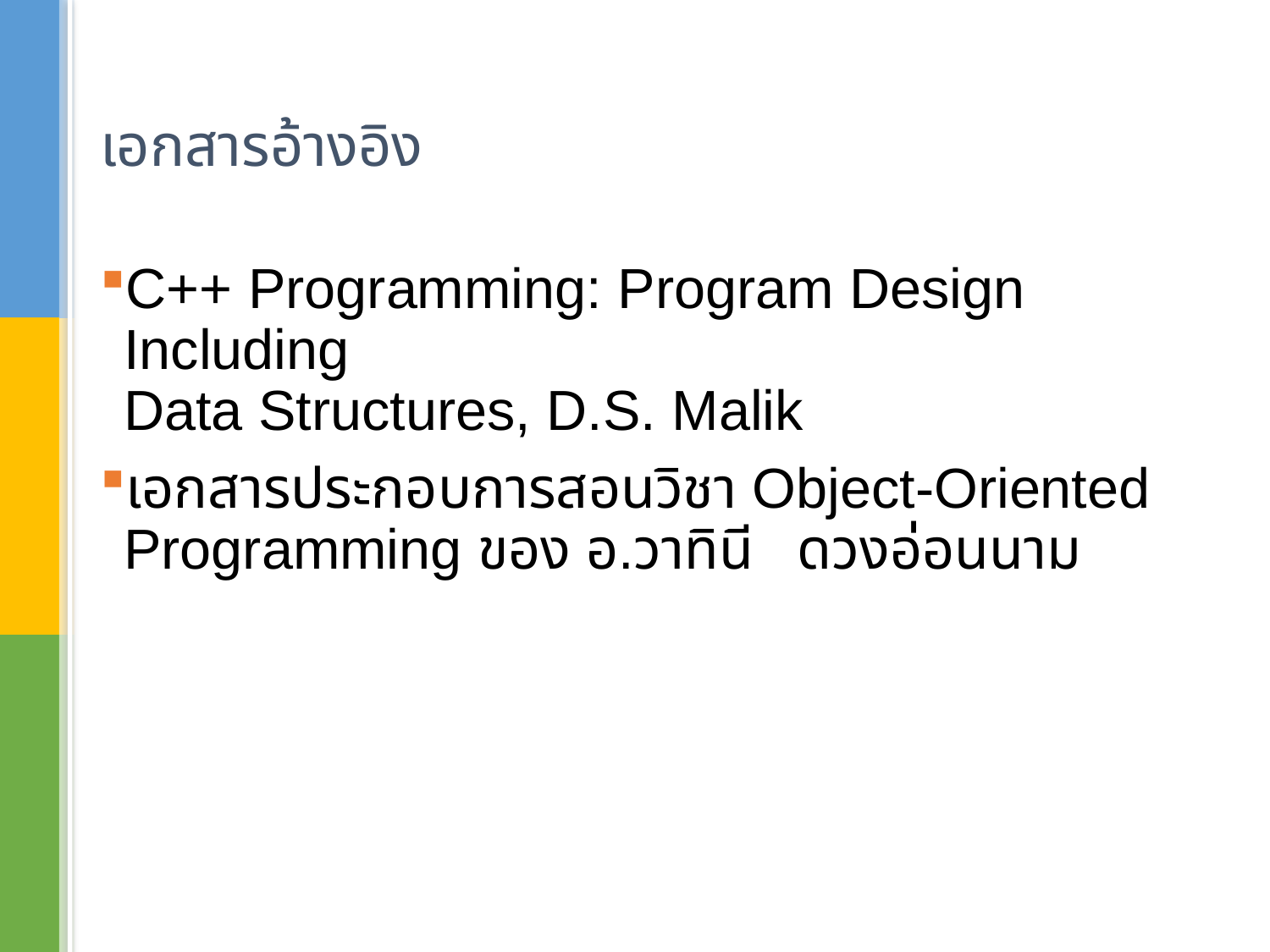

# เอกสารอ้างอิง
C++ Programming: Program Design Including
Data Structures, D.S. Malik
เอกสารประกอบการสอนวิชา Object-Oriented Programming ของ อ.วาทินี   ดวงอ่อนนาม